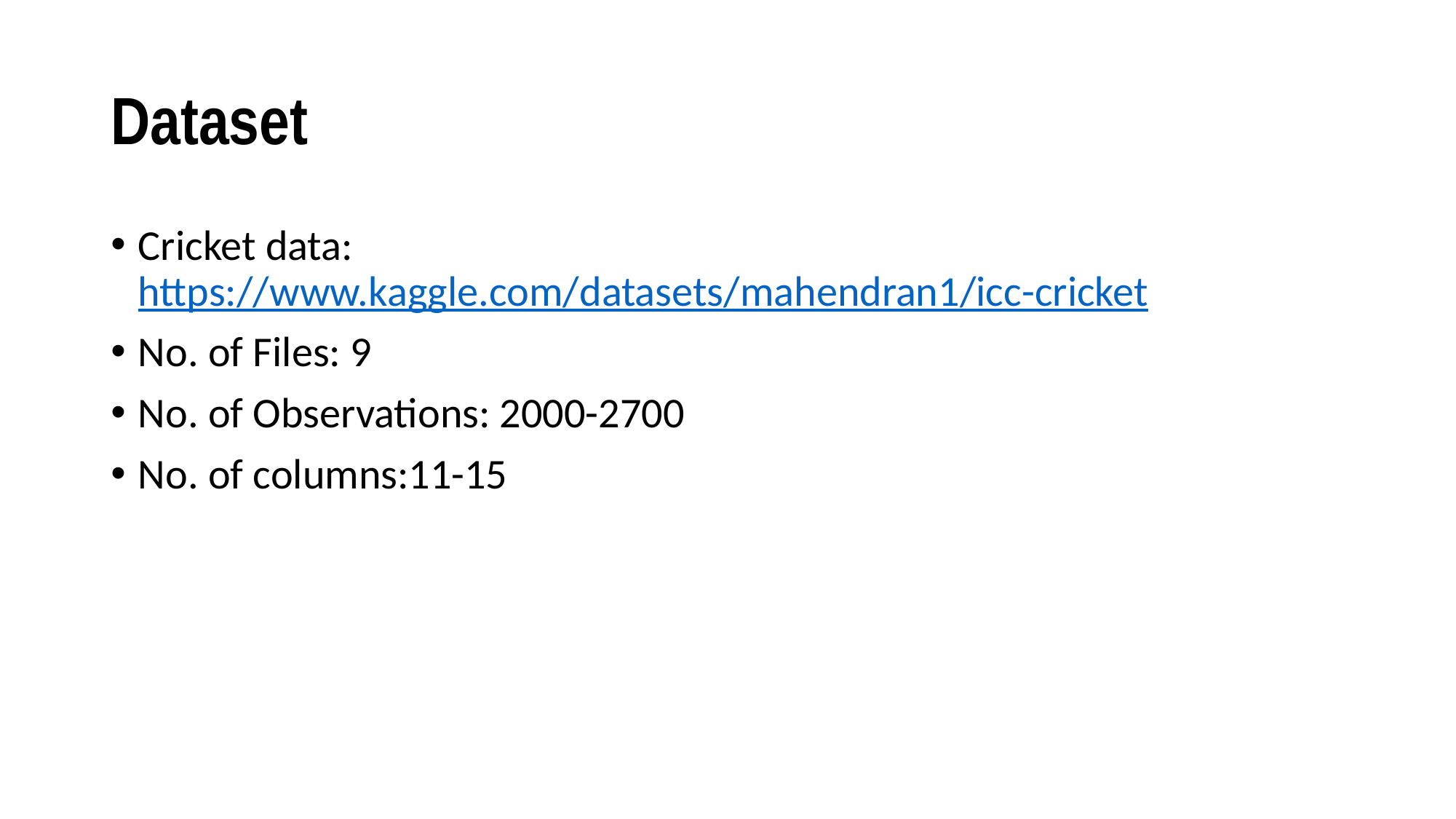

# Dataset
Cricket data: https://www.kaggle.com/datasets/mahendran1/icc-cricket
No. of Files: 9
No. of Observations: 2000-2700
No. of columns:11-15